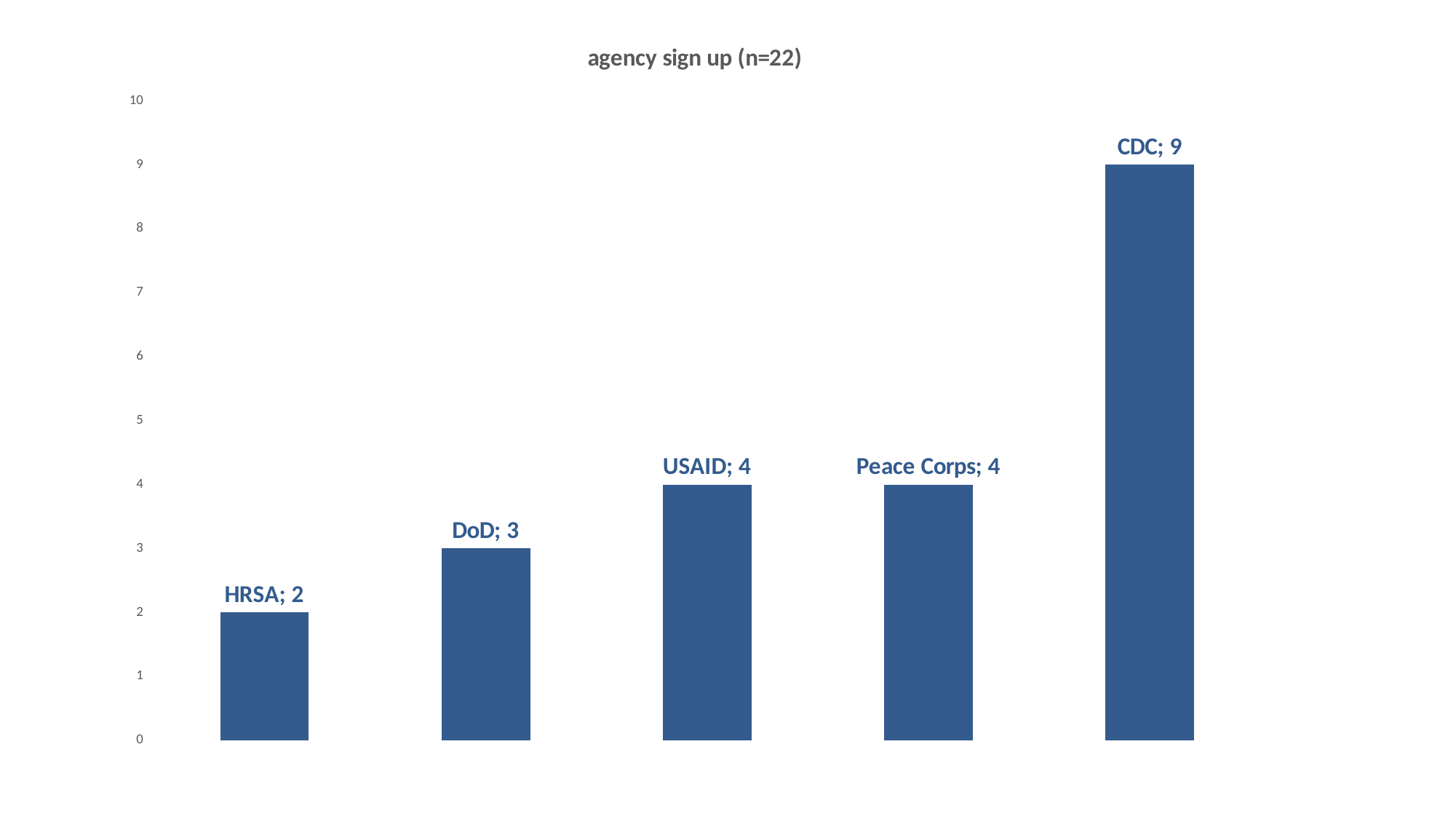

### Chart: agency sign up (n=22)

| Category | Total |
|---|---|
| HRSA | 2.0 |
| DoD | 3.0 |
| USAID | 4.0 |
| Peace Corps | 4.0 |
| CDC | 9.0 |